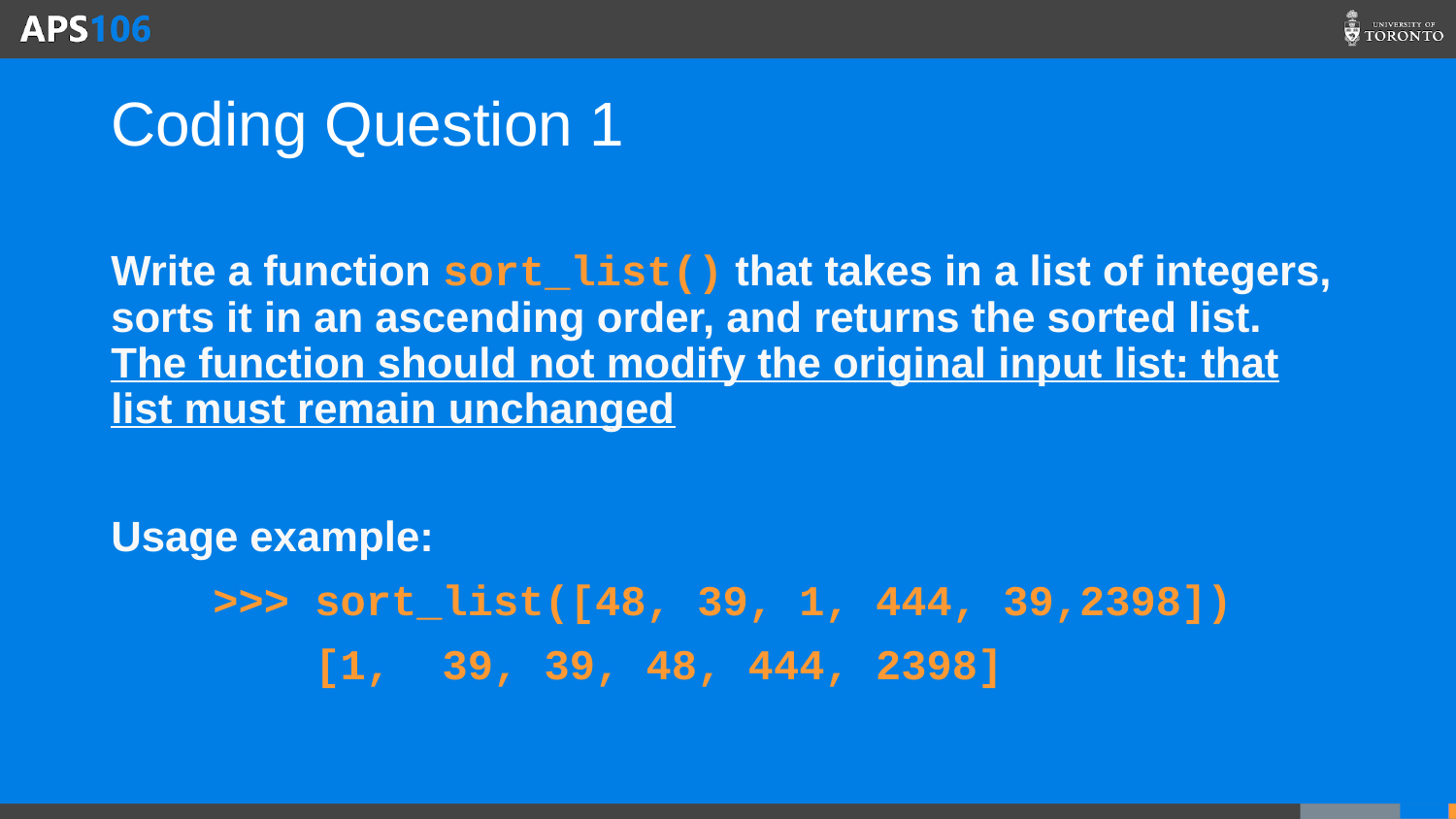

# Coding Question 1
Write a function sort_list() that takes in a list of integers, sorts it in an ascending order, and returns the sorted list.
The function should not modify the original input list: that list must remain unchanged

Usage example:
    >>> sort_list([48, 39, 1, 444, 39,2398])
        [1,  39, 39, 48, 444, 2398]